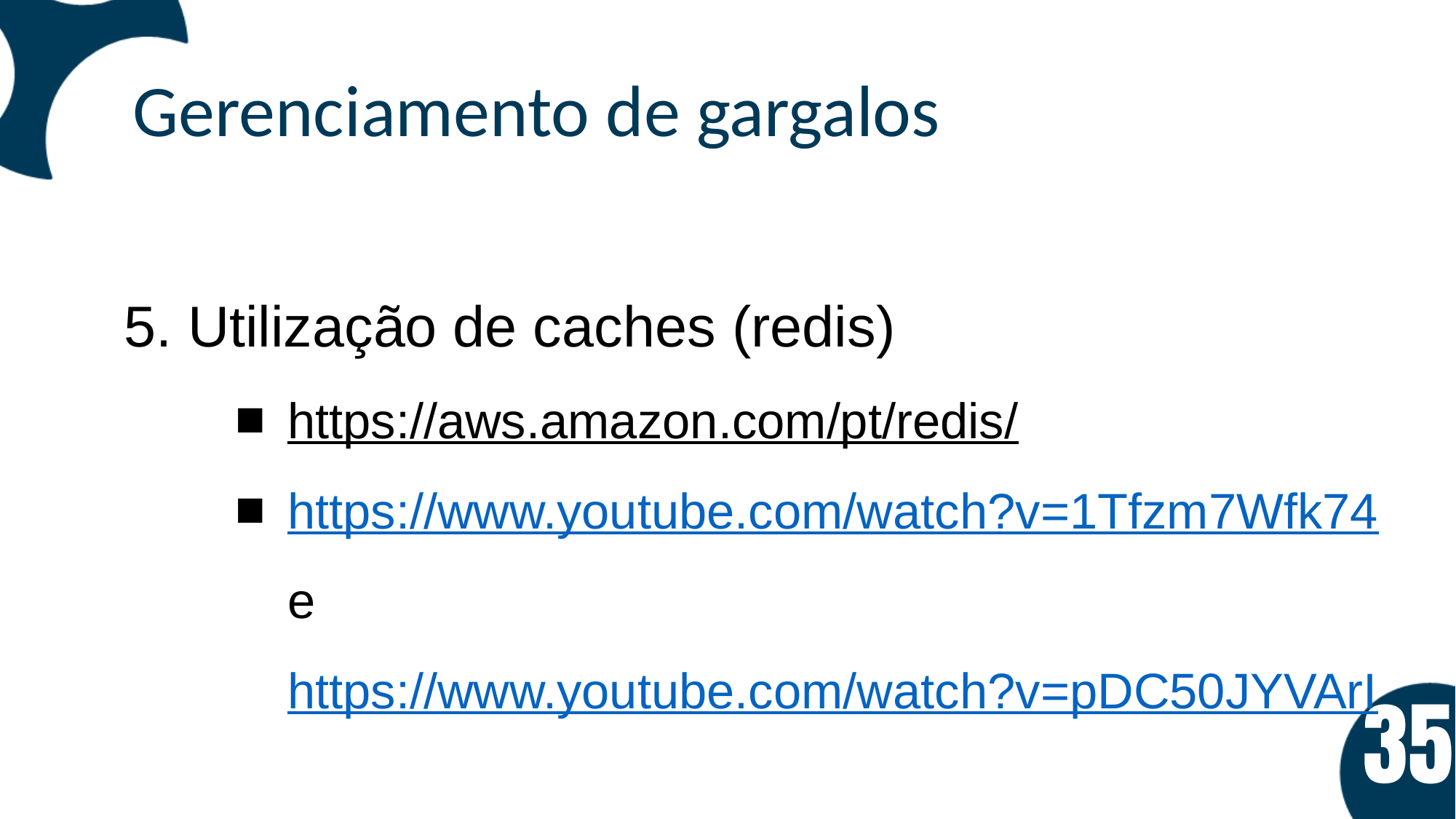

Gerenciamento de gargalos
5. Utilização de caches (redis)
https://aws.amazon.com/pt/redis/
https://www.youtube.com/watch?v=1Tfzm7Wfk74 e https://www.youtube.com/watch?v=pDC50JYVArI
35